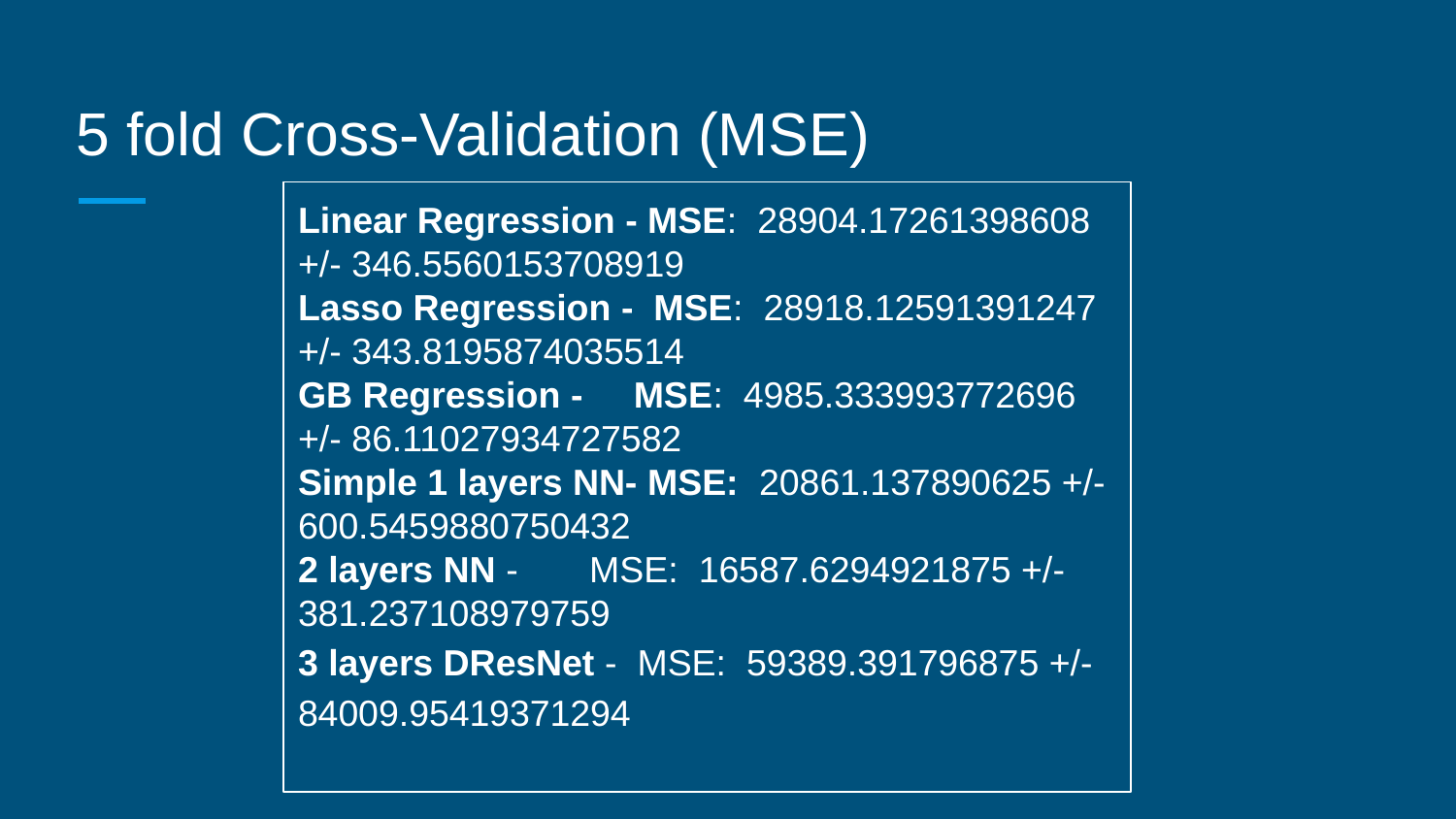

# 5 fold Cross-Validation (MSE)
Linear Regression - MSE:  28904.17261398608 +/- 346.5560153708919
Lasso Regression -  MSE:  28918.12591391247 +/- 343.8195874035514
GB Regression -     MSE:  4985.333993772696 +/- 86.11027934727582
Simple 1 layers NN- MSE:  20861.137890625 +/- 600.5459880750432
2 layers NN -       MSE:  16587.6294921875 +/- 381.237108979759
3 layers DResNet -  MSE:  59389.391796875 +/- 84009.95419371294